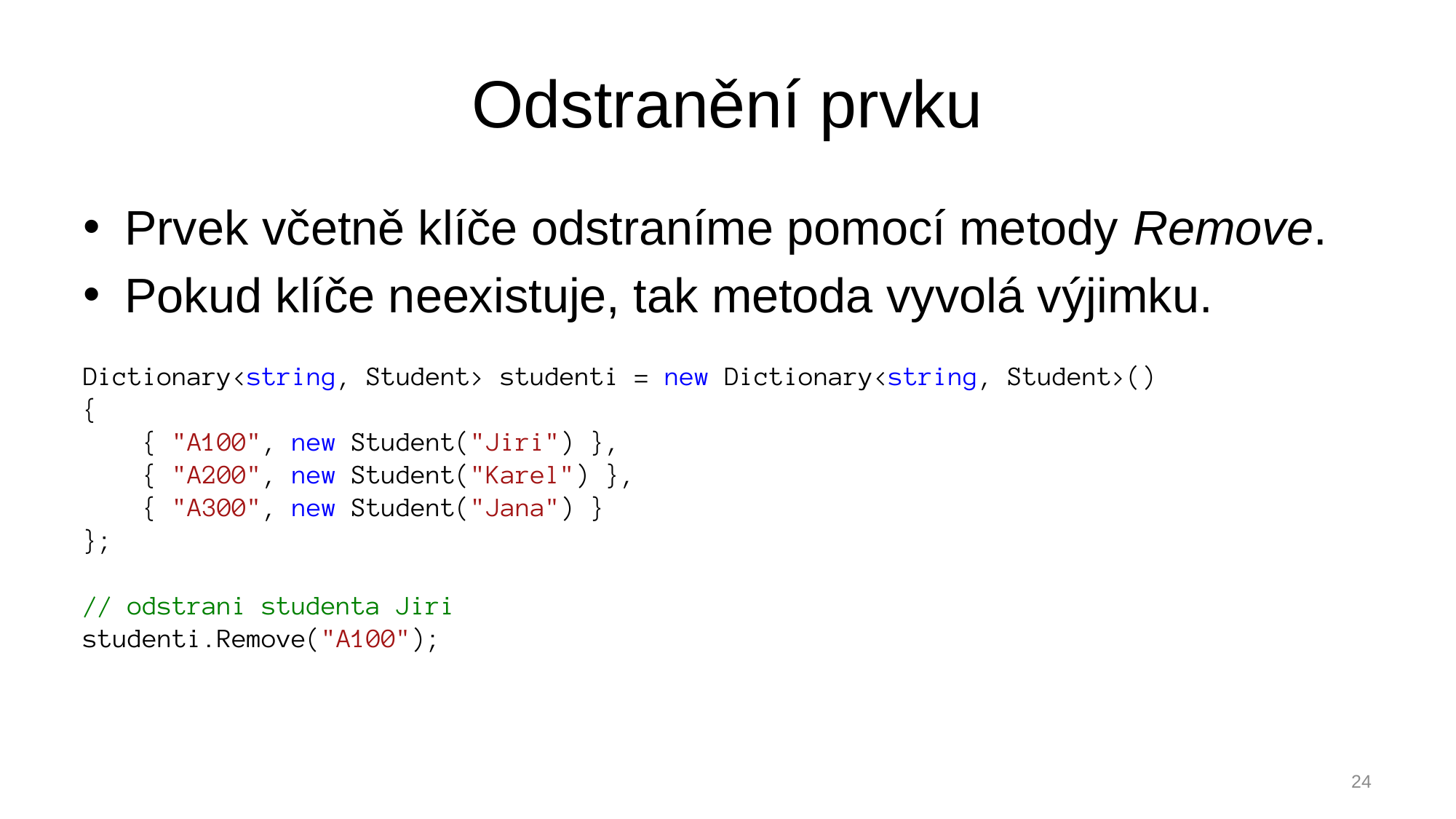

# Odstranění prvku
Prvek včetně klíče odstraníme pomocí metody Remove.
Pokud klíče neexistuje, tak metoda vyvolá výjimku.
Dictionary<string, Student> studenti = new Dictionary<string, Student>()
{
    { "A100", new Student("Jiri") },
    { "A200", new Student("Karel") },
    { "A300", new Student("Jana") }
};

// odstrani studenta Jiri
studenti.Remove("A100");
24